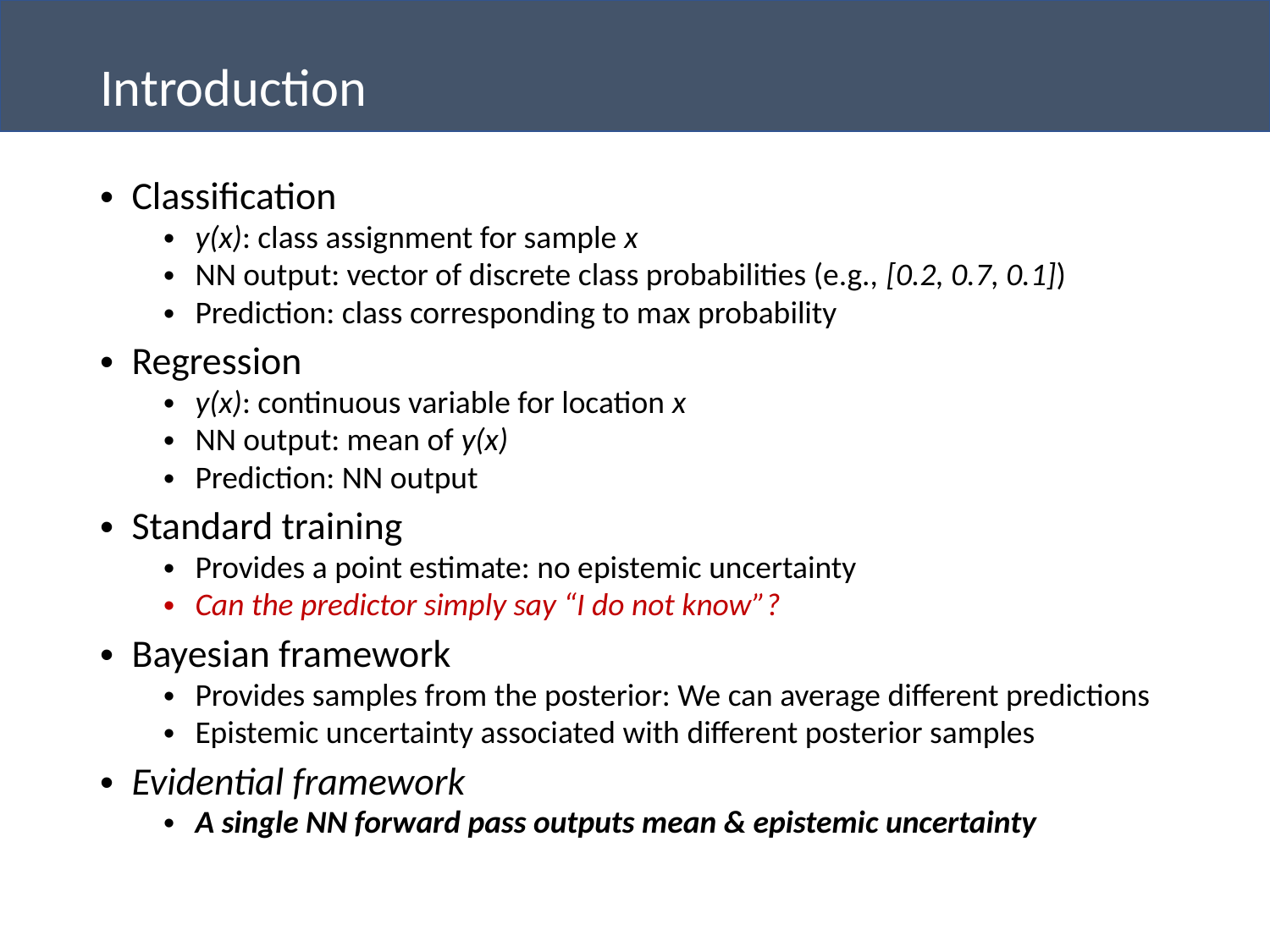

# Introduction
Classification
y(x): class assignment for sample x
NN output: vector of discrete class probabilities (e.g., [0.2, 0.7, 0.1])
Prediction: class corresponding to max probability
Regression
y(x): continuous variable for location x
NN output: mean of y(x)
Prediction: NN output
Standard training
Provides a point estimate: no epistemic uncertainty
Can the predictor simply say “I do not know”?
Bayesian framework
Provides samples from the posterior: We can average different predictions
Epistemic uncertainty associated with different posterior samples
Evidential framework
A single NN forward pass outputs mean & epistemic uncertainty